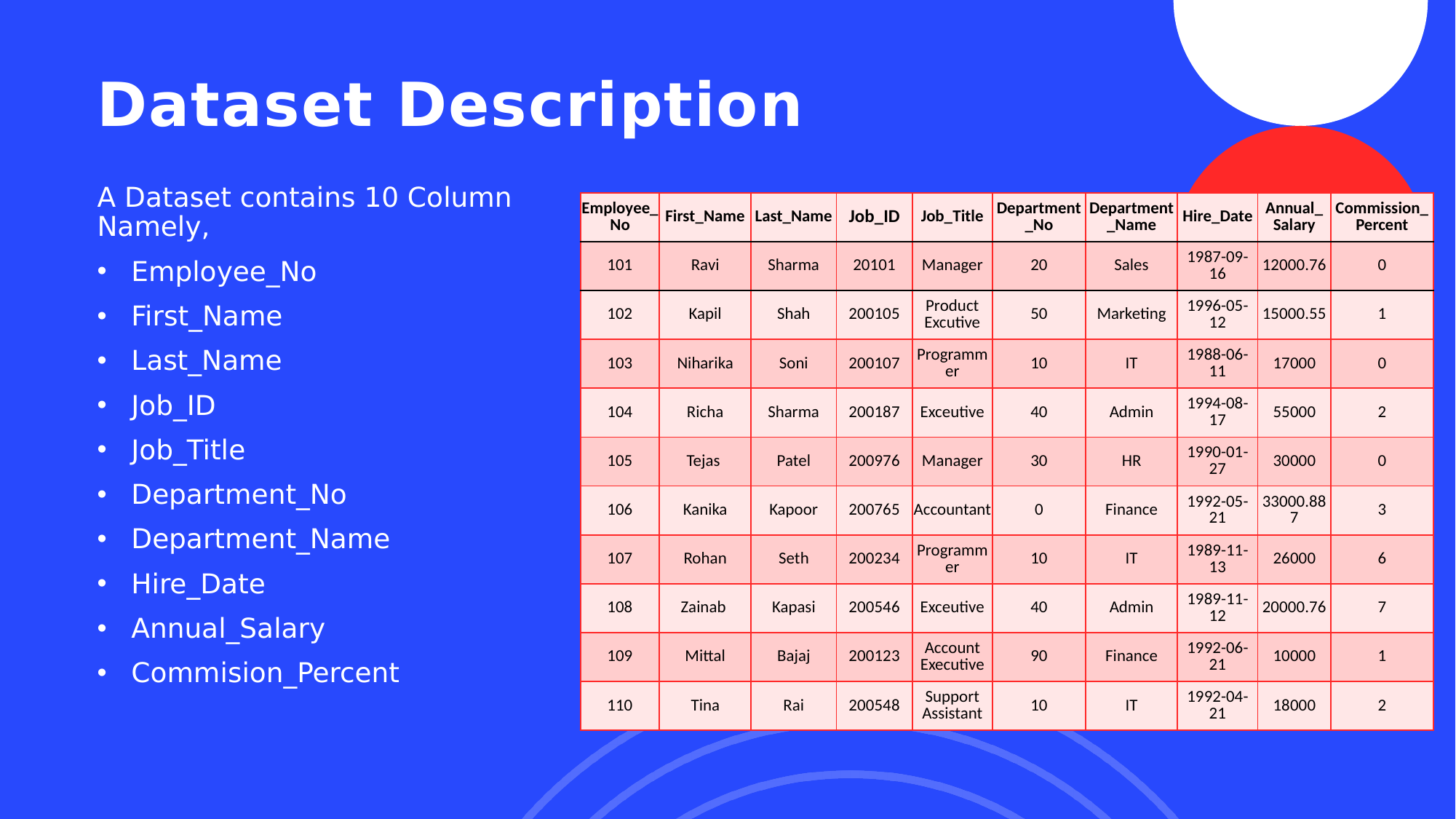

# Dataset Description
A Dataset contains 10 Column Namely,
Employee_No
First_Name
Last_Name
Job_ID
Job_Title
Department_No
Department_Name
Hire_Date
Annual_Salary
Commision_Percent
| Employee\_No | First\_Name | Last\_Name | Job\_ID | Job\_Title | Department\_No | Department\_Name | Hire\_Date | Annual\_ Salary | Commission\_Percent |
| --- | --- | --- | --- | --- | --- | --- | --- | --- | --- |
| 101 | Ravi | Sharma | 20101 | Manager | 20 | Sales | 1987-09-16 | 12000.76 | 0 |
| 102 | Kapil | Shah | 200105 | Product Excutive | 50 | Marketing | 1996-05-12 | 15000.55 | 1 |
| 103 | Niharika | Soni | 200107 | Programmer | 10 | IT | 1988-06-11 | 17000 | 0 |
| 104 | Richa | Sharma | 200187 | Exceutive | 40 | Admin | 1994-08-17 | 55000 | 2 |
| 105 | Tejas | Patel | 200976 | Manager | 30 | HR | 1990-01-27 | 30000 | 0 |
| 106 | Kanika | Kapoor | 200765 | Accountant | 0 | Finance | 1992-05-21 | 33000.887 | 3 |
| 107 | Rohan | Seth | 200234 | Programmer | 10 | IT | 1989-11-13 | 26000 | 6 |
| 108 | Zainab | Kapasi | 200546 | Exceutive | 40 | Admin | 1989-11-12 | 20000.76 | 7 |
| 109 | Mittal | Bajaj | 200123 | Account Executive | 90 | Finance | 1992-06-21 | 10000 | 1 |
| 110 | Tina | Rai | 200548 | Support Assistant | 10 | IT | 1992-04-21 | 18000 | 2 |